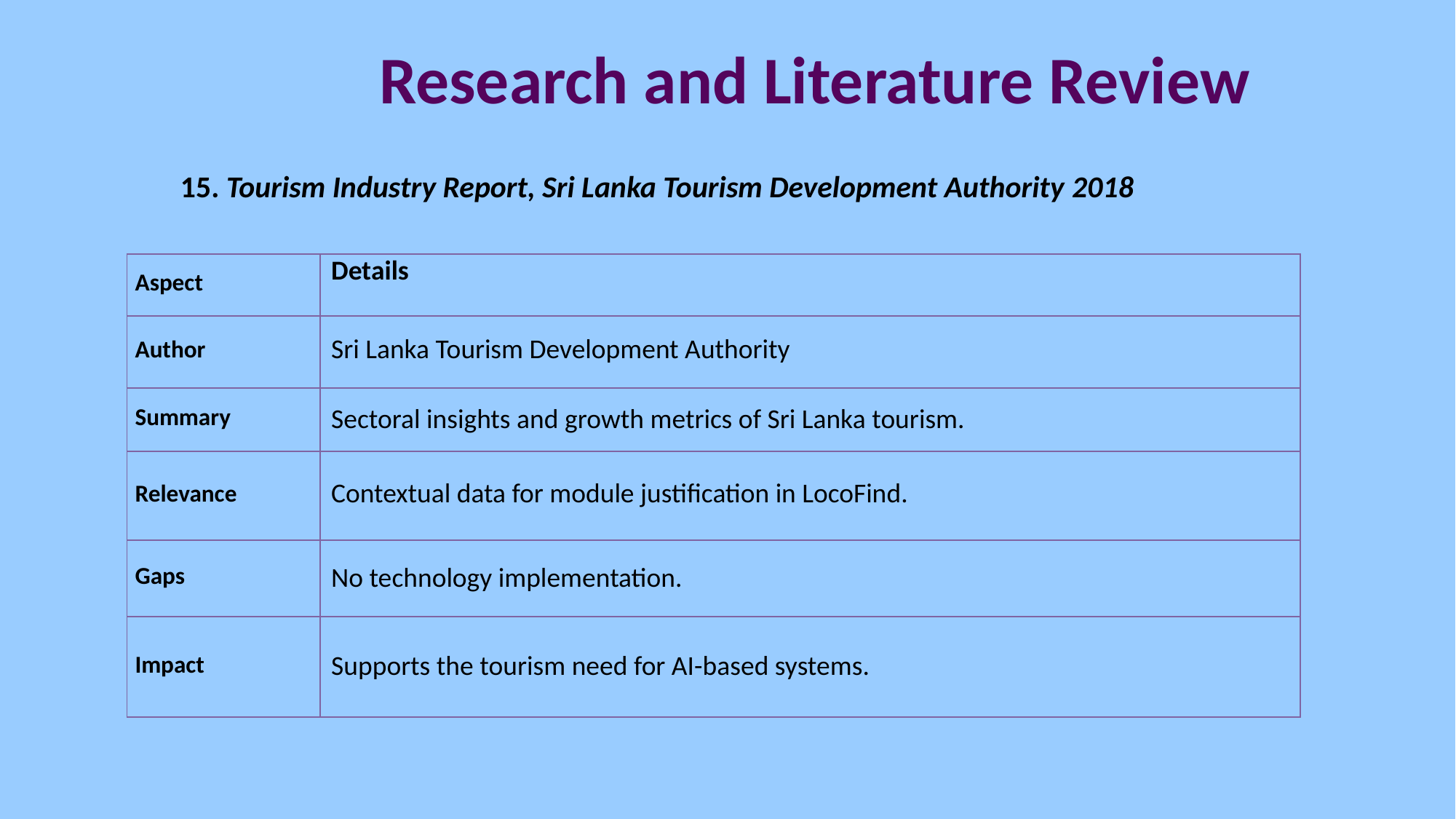

Research and Literature Review
15. Tourism Industry Report, Sri Lanka Tourism Development Authority 2018
| Aspect | Details |
| --- | --- |
| Author | Sri Lanka Tourism Development Authority |
| Summary | Sectoral insights and growth metrics of Sri Lanka tourism. |
| Relevance | Contextual data for module justification in LocoFind. |
| Gaps | No technology implementation. |
| Impact | Supports the tourism need for AI-based systems. |